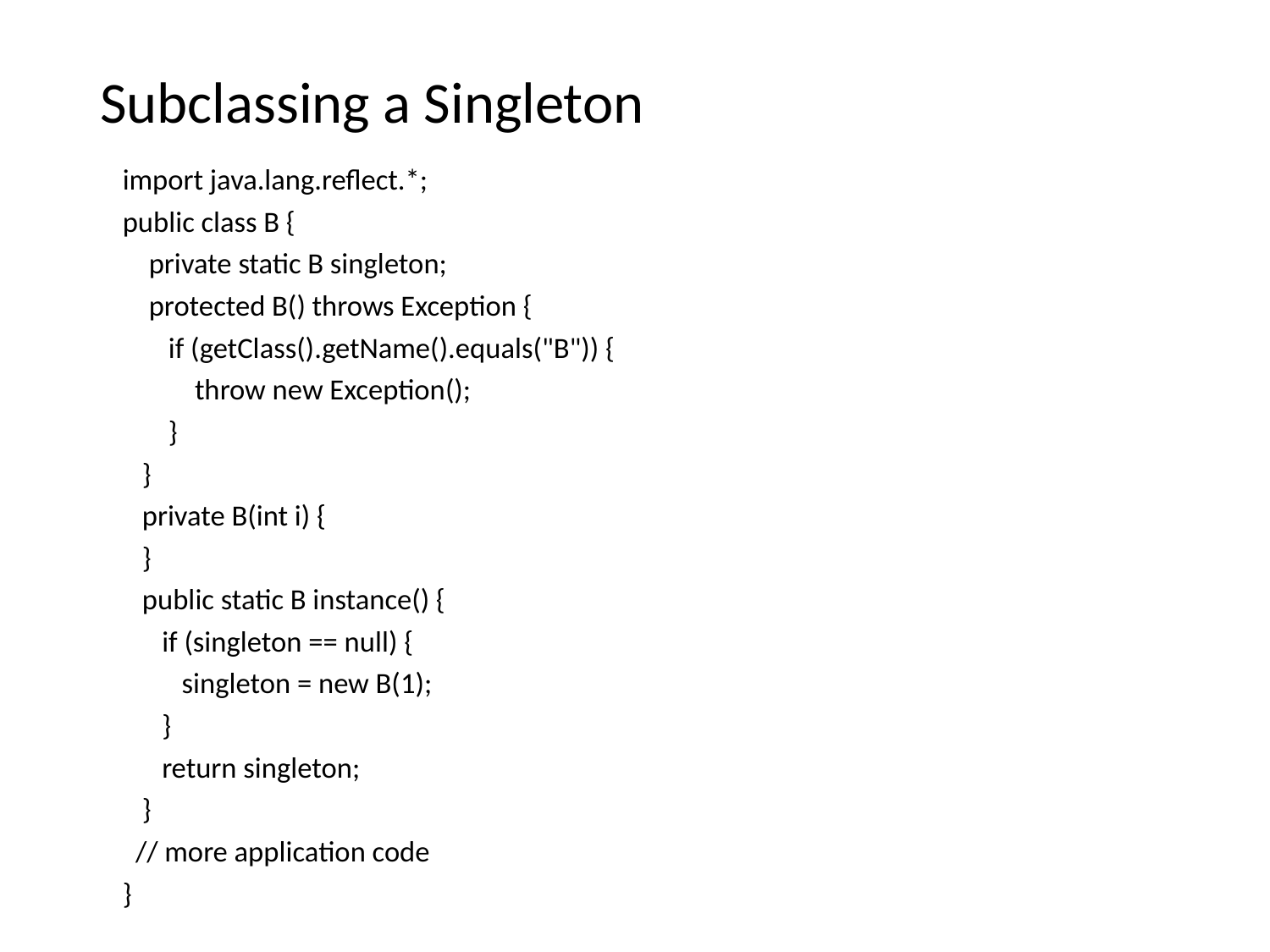

# Subclassing a Singleton
import java.lang.reflect.*;
public class B {
    private static B singleton;
    protected B() throws Exception {
       if (getClass().getName().equals("B")) {
           throw new Exception();
       }
   }
   private B(int i) {
   }
   public static B instance() {
      if (singleton == null) {
         singleton = new B(1);
      }
      return singleton;
   }
  // more application code
}